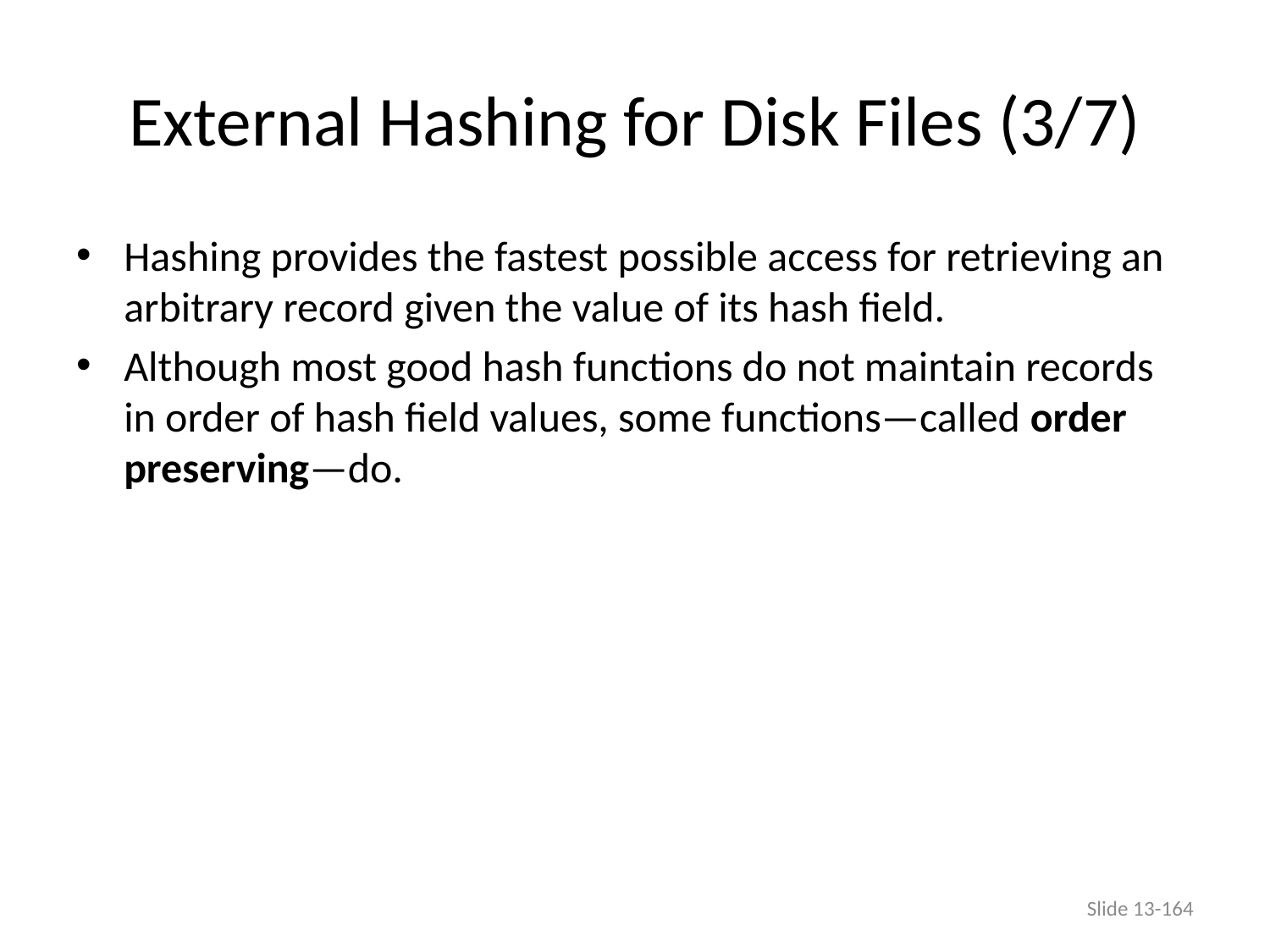

# External Hashing for Disk Files (3/7)
Hashing provides the fastest possible access for retrieving an arbitrary record given the value of its hash field.
Although most good hash functions do not maintain records in order of hash field values, some functions—called order preserving—do.
Slide 13-164